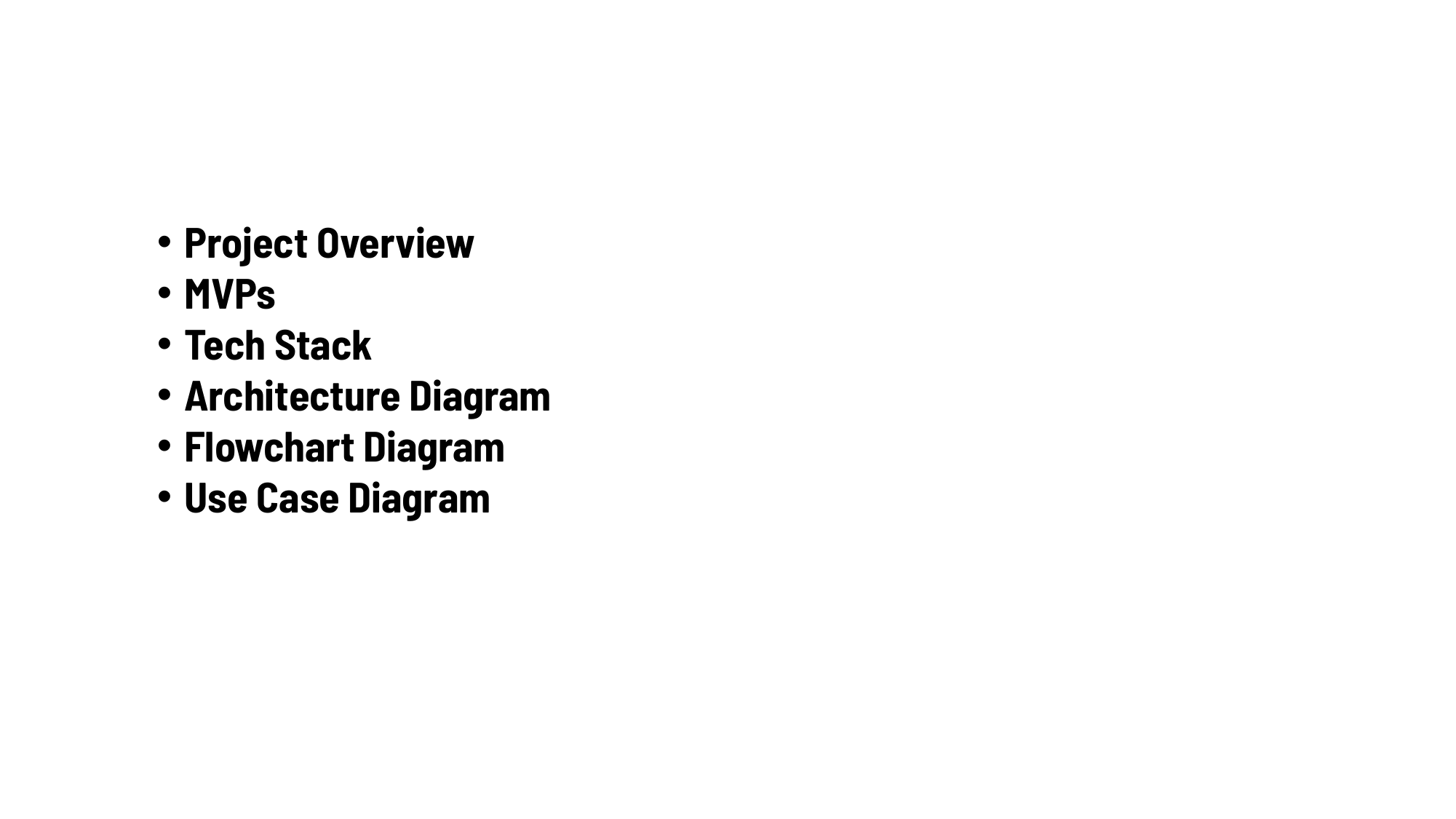

#
Project Overview
MVPs
Tech Stack
Architecture Diagram
Flowchart Diagram
Use Case Diagram